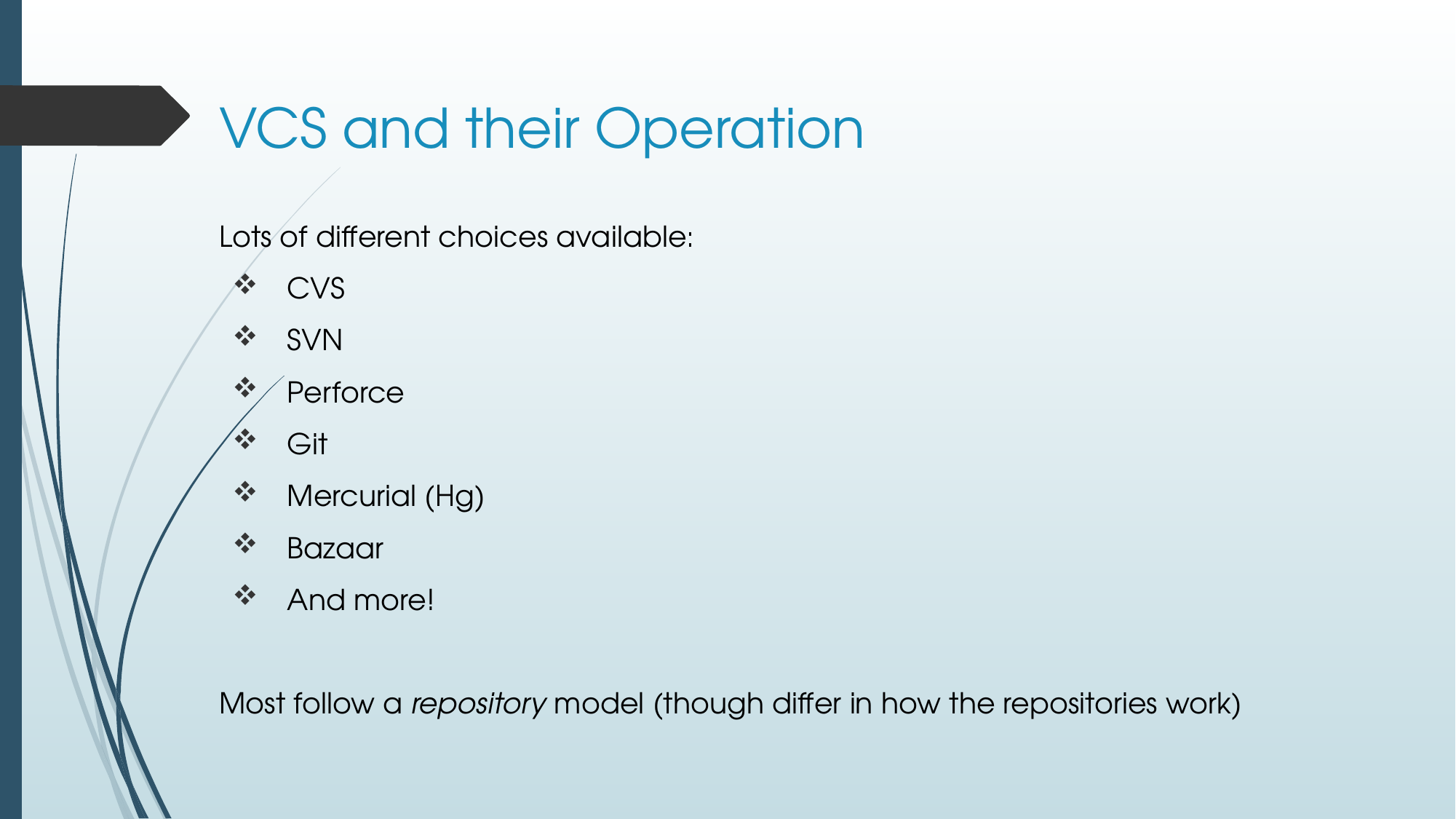

# VCS and their Operation
Lots of different choices available:
  CVS
  SVN
  Perforce
  Git
  Mercurial (Hg)
  Bazaar
  And more!

Most follow a repository model (though differ in how the repositories work)